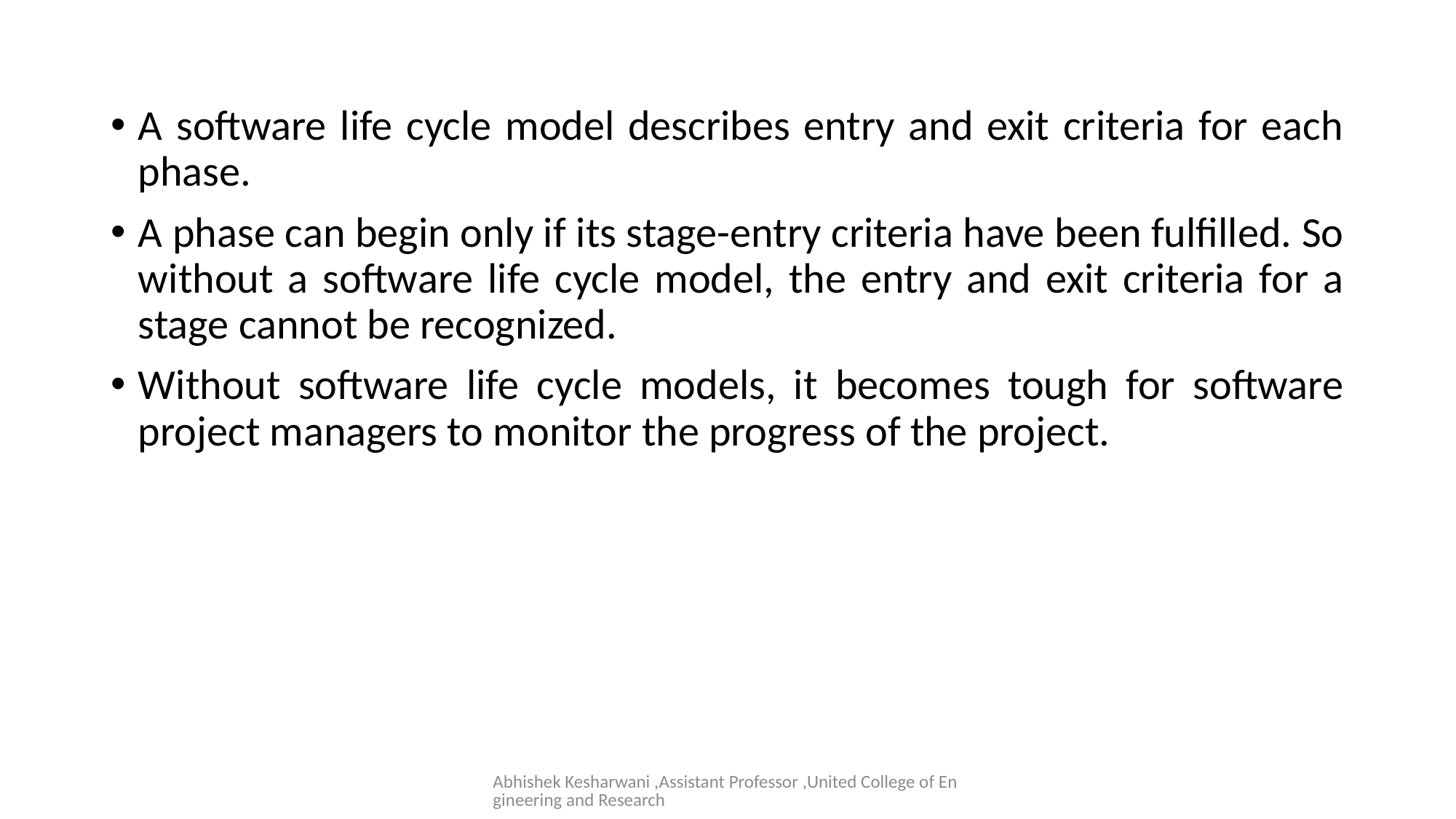

#
A software life cycle model describes entry and exit criteria for each phase.
A phase can begin only if its stage-entry criteria have been fulfilled. So without a software life cycle model, the entry and exit criteria for a stage cannot be recognized.
Without software life cycle models, it becomes tough for software project managers to monitor the progress of the project.
Abhishek Kesharwani ,Assistant Professor ,United College of Engineering and Research